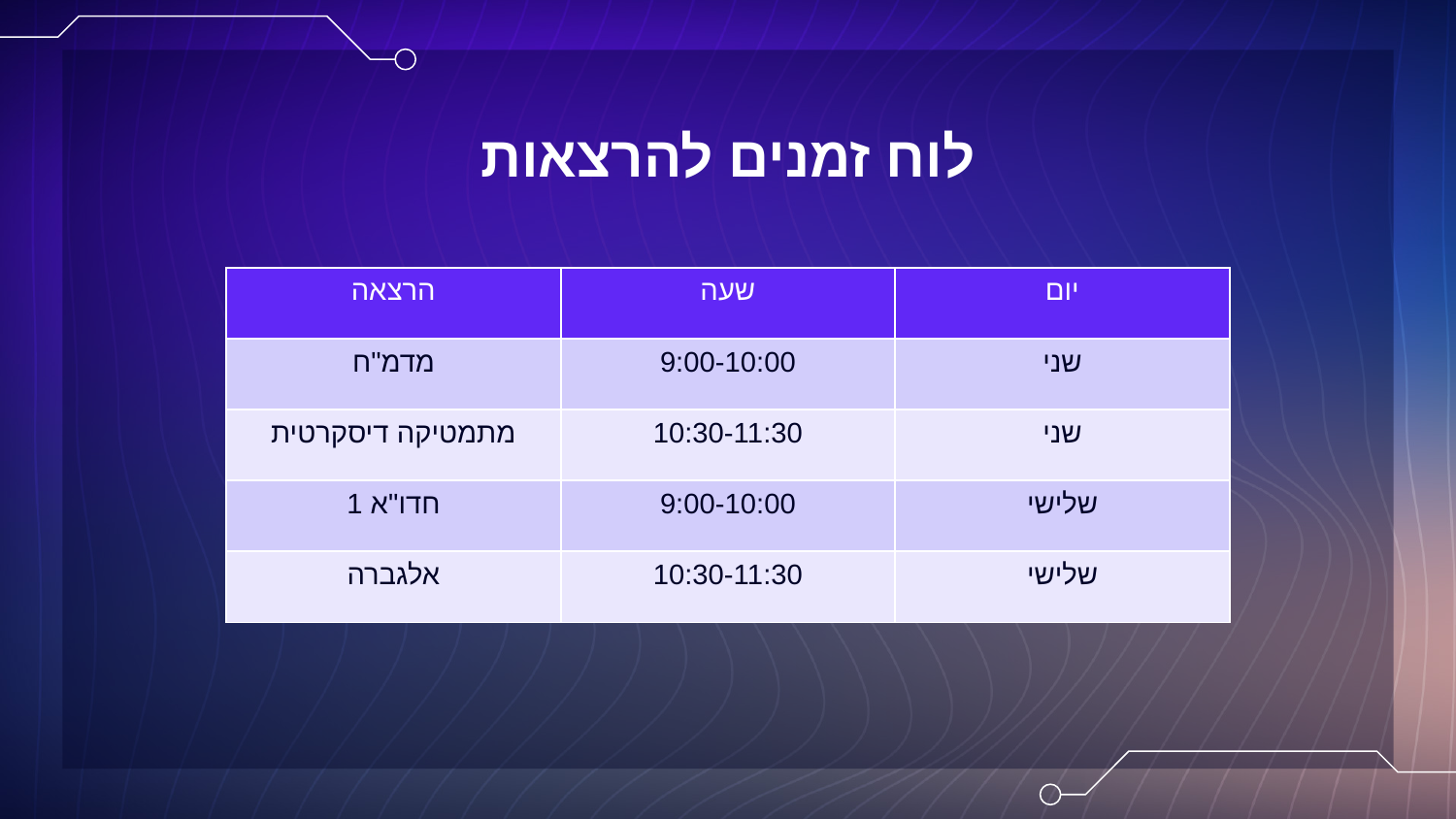

לוח זמנים להרצאות
| הרצאה | שעה | יום |
| --- | --- | --- |
| מדמ"ח | 9:00-10:00 | שני |
| מתמטיקה דיסקרטית | 10:30-11:30 | שני |
| חדו"א 1 | 9:00-10:00 | שלישי |
| אלגברה | 10:30-11:30 | שלישי |